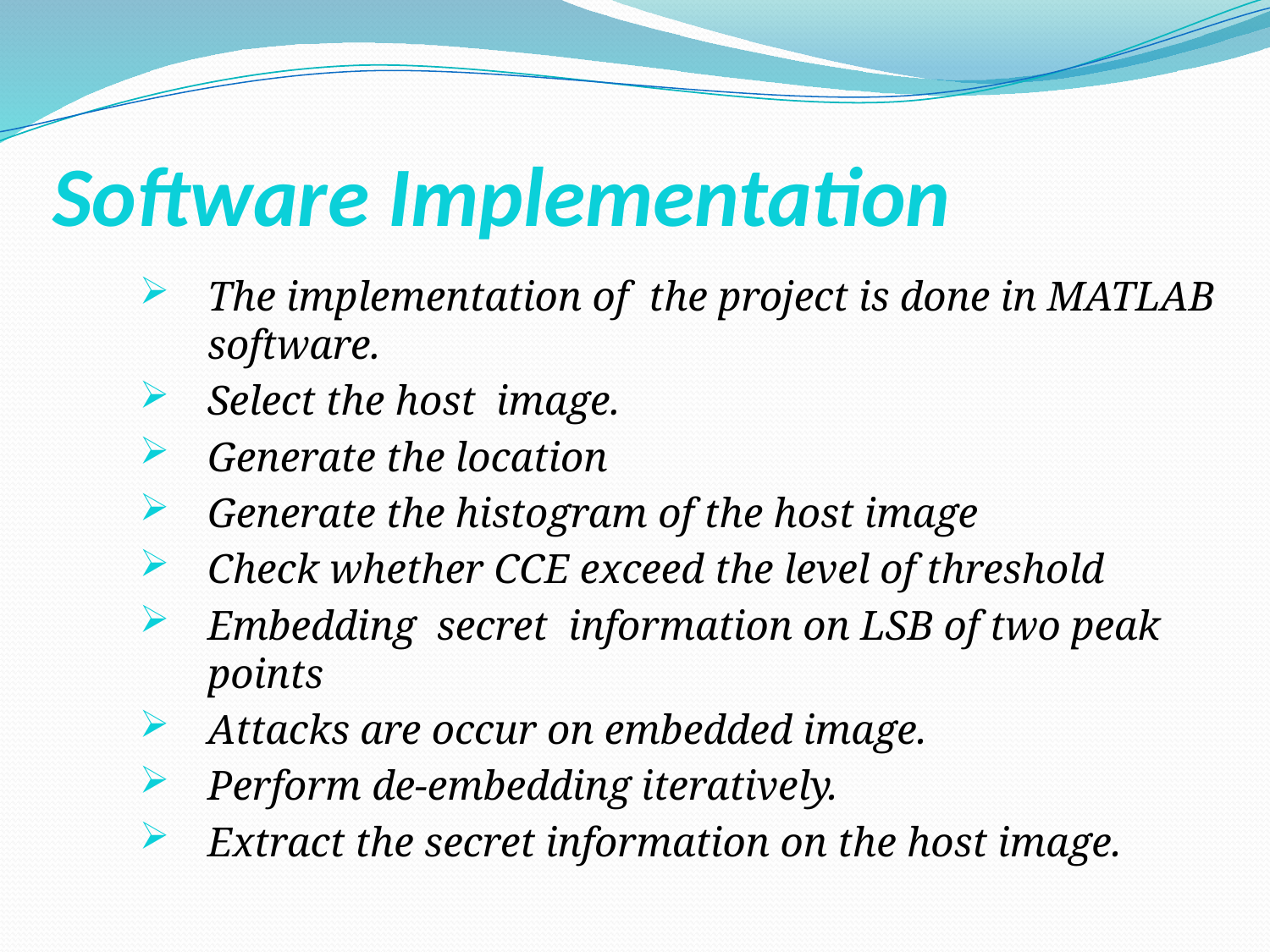

# Software Implementation
The implementation of  the project is done in MATLAB  software.
Select the host  image.
Generate the location
Generate the histogram of the host image
Check whether CCE exceed the level of threshold
Embedding  secret  information on LSB of two peak points
Attacks are occur on embedded image.
Perform de-embedding iteratively.
Extract the secret information on the host image.